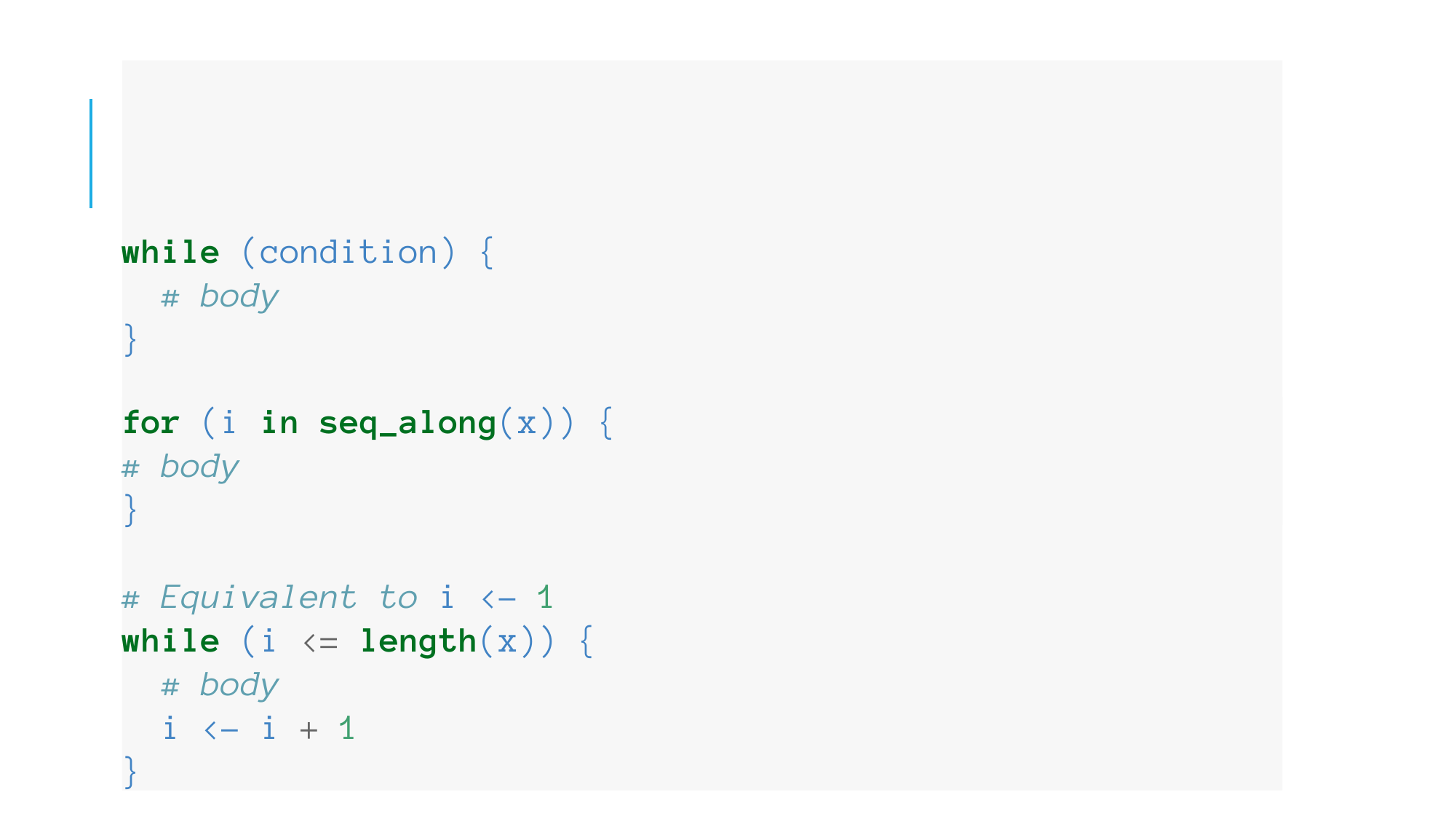

# Unknown sequence length
while (condition) {
  # body
}
for (i in seq_along(x)) {
# body
}

# Equivalent to i <- 1
while (i <= length(x)) {
  # body
  i <- i + 1
}